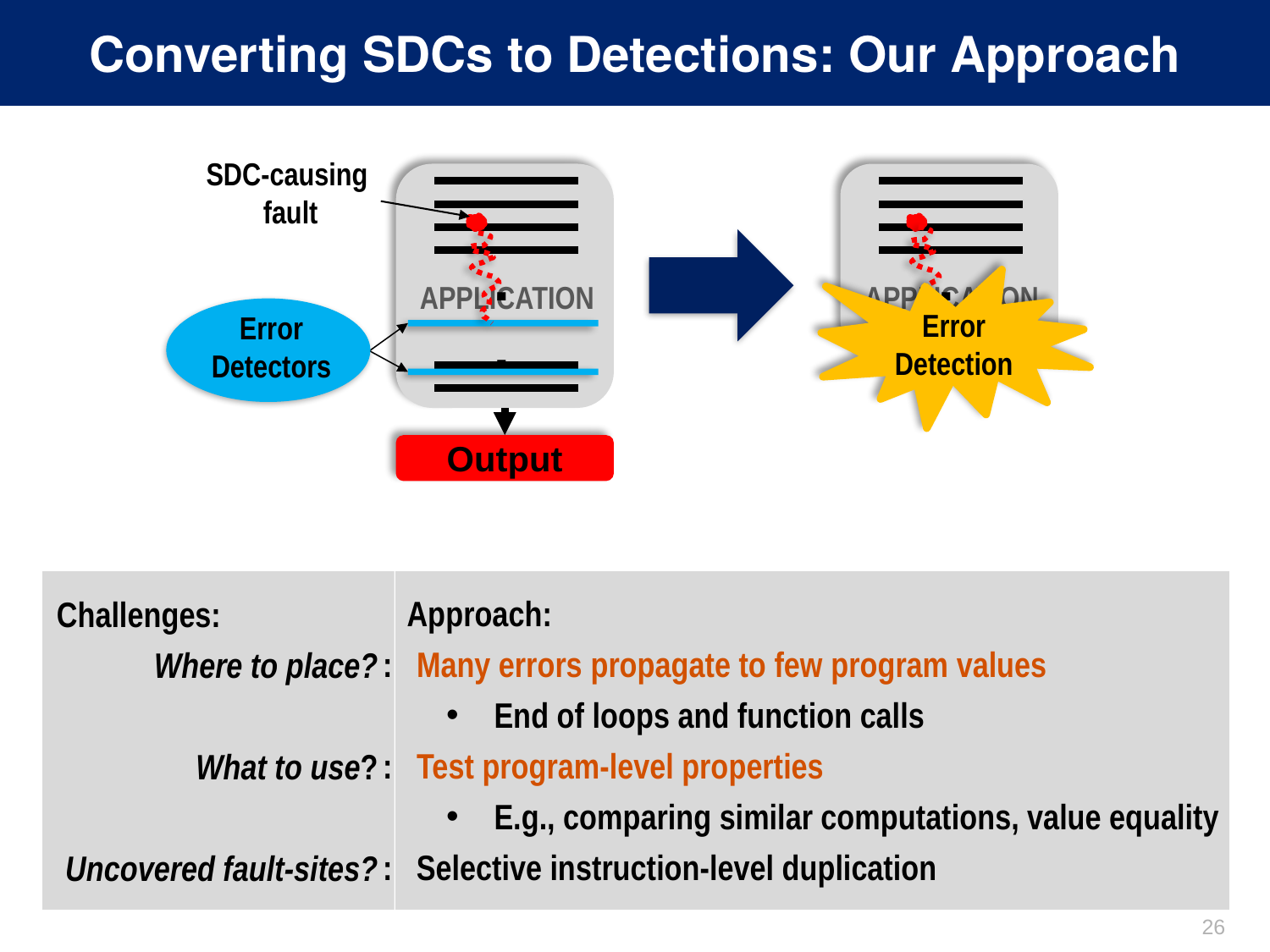

# Converting SDCs to Detections: Our Approach
SDC-causing
fault

.
.

APPLICATION
Output

.
APPLICATION

Error Detectors

Error Detection

Challenges:
Where to place?

What to use?

Uncovered fault-sites?

   Approach:
:   Many errors propagate to few program values
End of loops and function calls
:   Test program-level properties
E.g., comparing similar computations, value equality
:   Selective instruction-level duplication
26